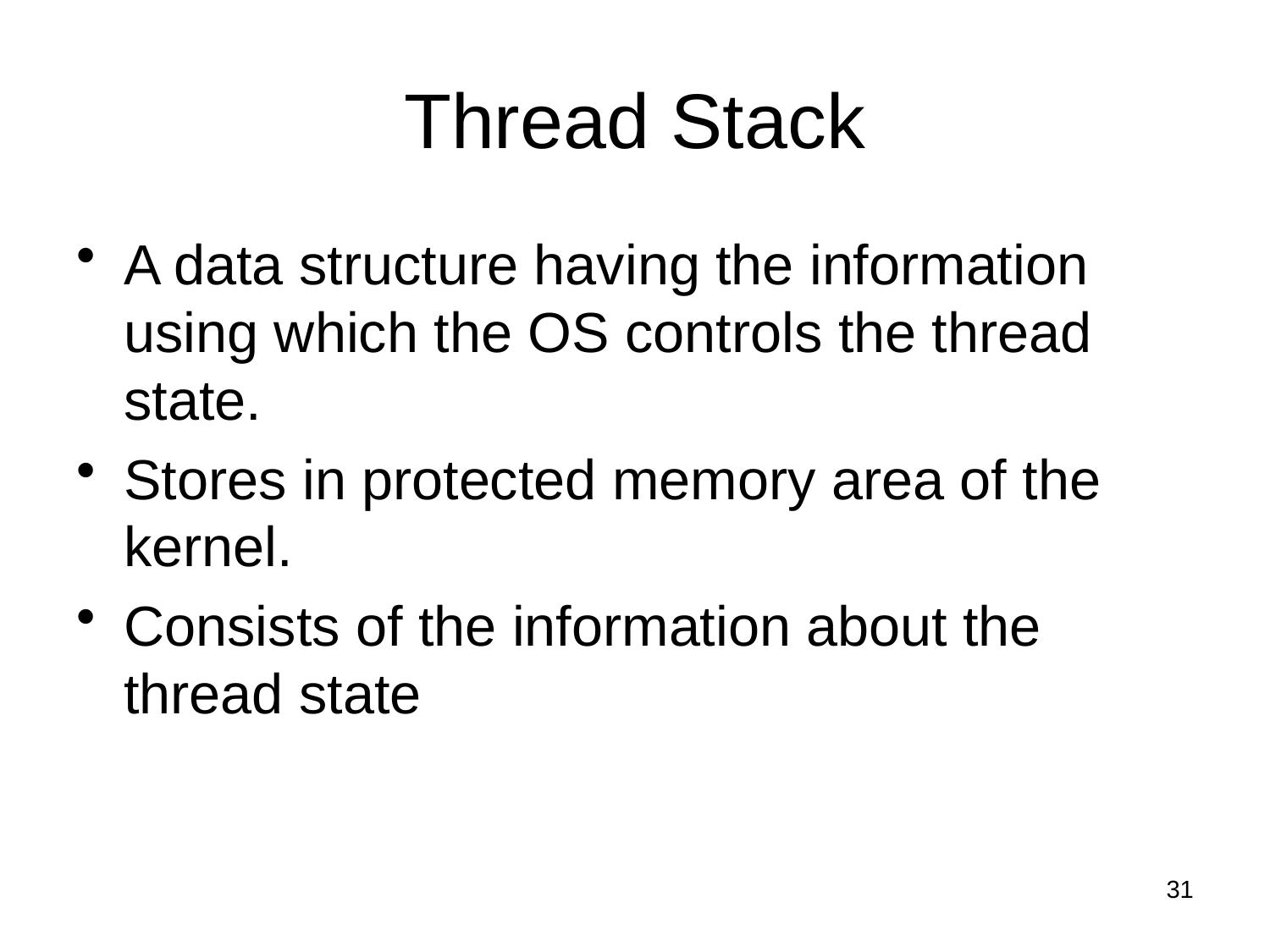

# Thread Stack
A data structure having the information using which the OS controls the thread state.
Stores in protected memory area of the kernel.
Consists of the information about the thread state
31